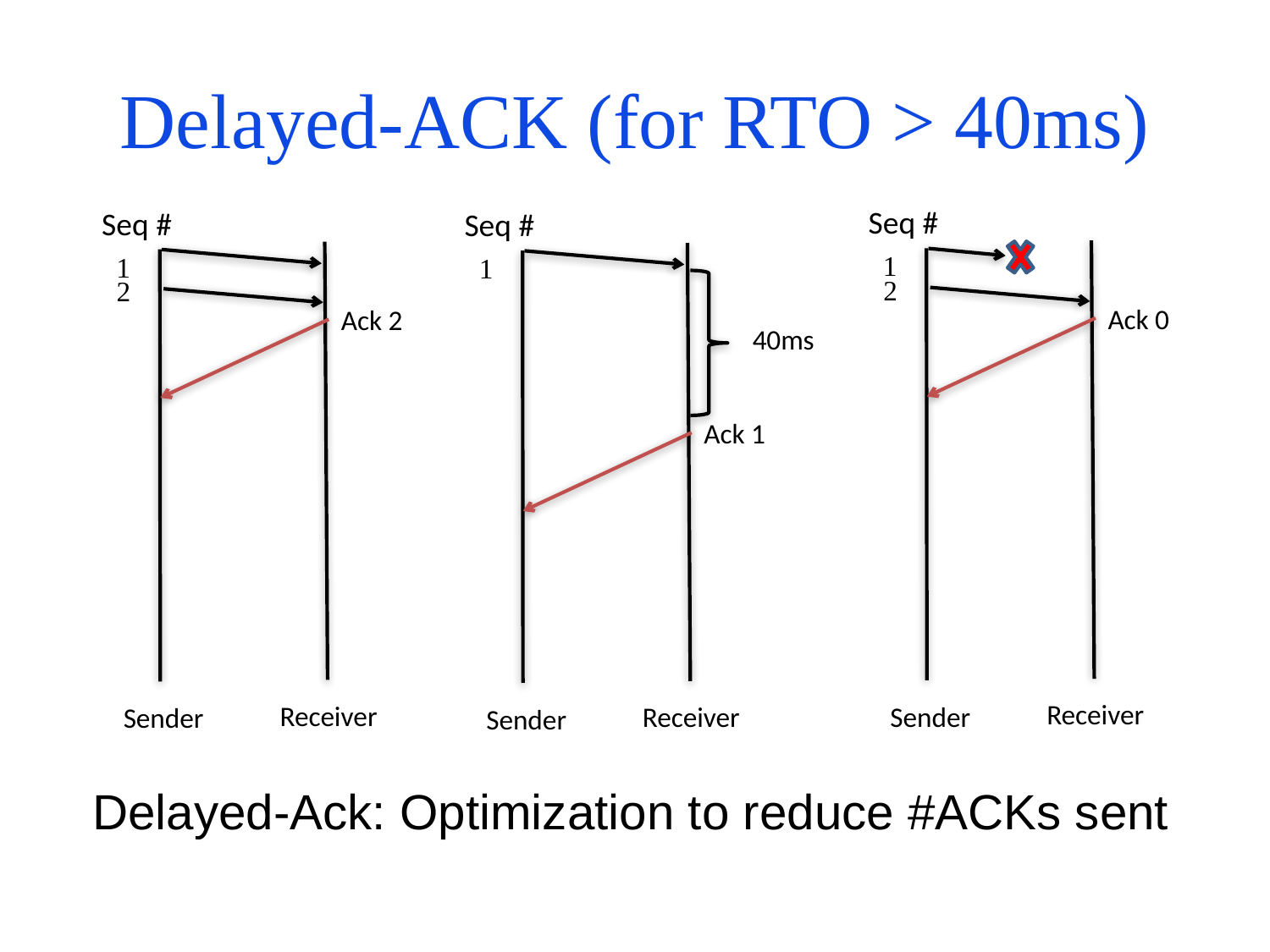

# Delayed-ACK (for RTO > 40ms)
Seq #
Seq #
Seq #

1
1
1
2
2

Ack 0
Ack 2
40ms
Ack 1
Receiver
Receiver
Sender
Receiver
Sender
Sender
Delayed-Ack: Optimization to reduce #ACKs sent